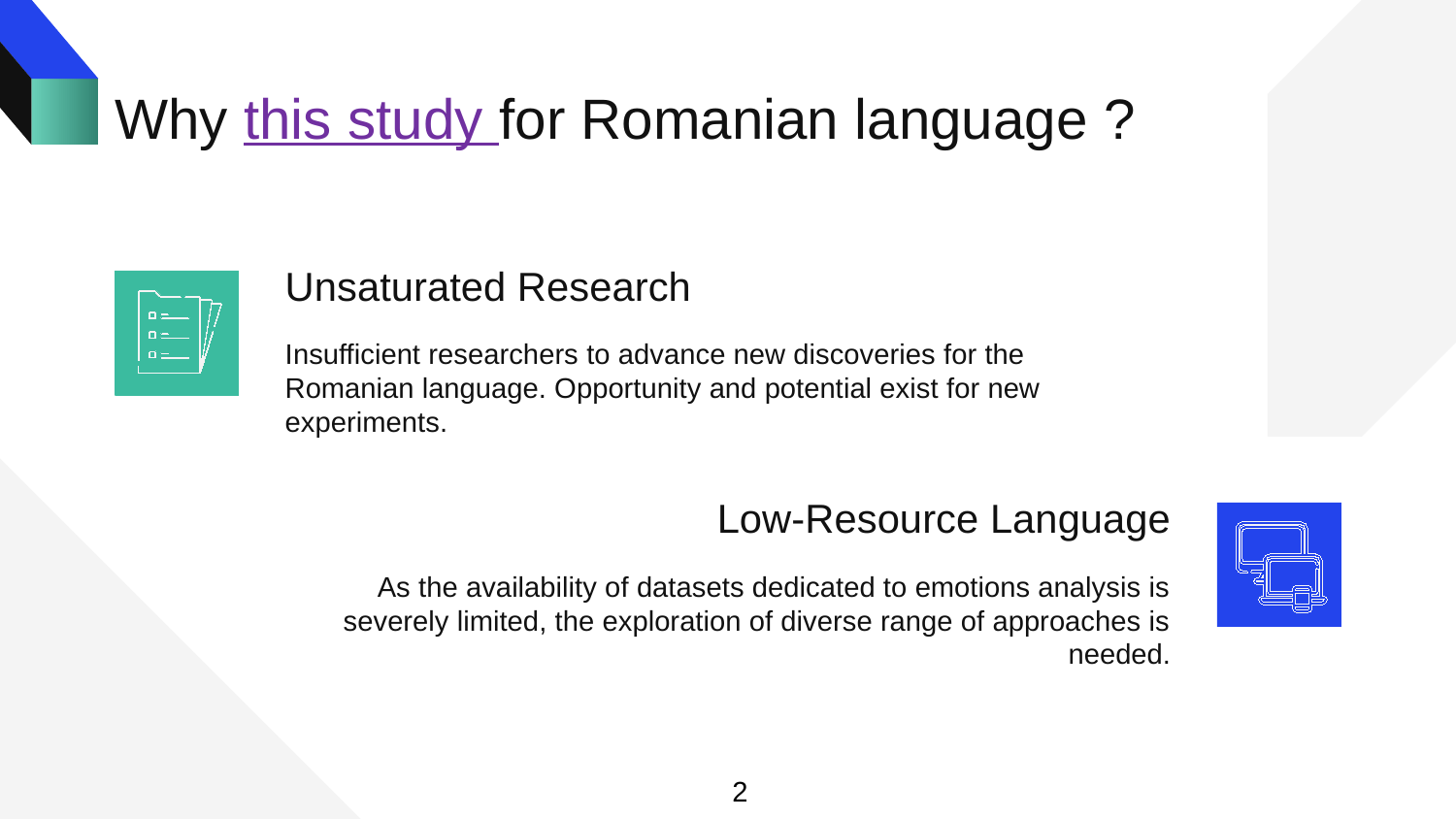

# Why this study for Romanian language ?
Unsaturated Research

Insufficient researchers to advance new discoveries for the Romanian language. Opportunity and potential exist for new experiments.
Low-Resource Language

As the availability of datasets dedicated to emotions analysis is severely limited, the exploration of diverse range of approaches is needed.
2